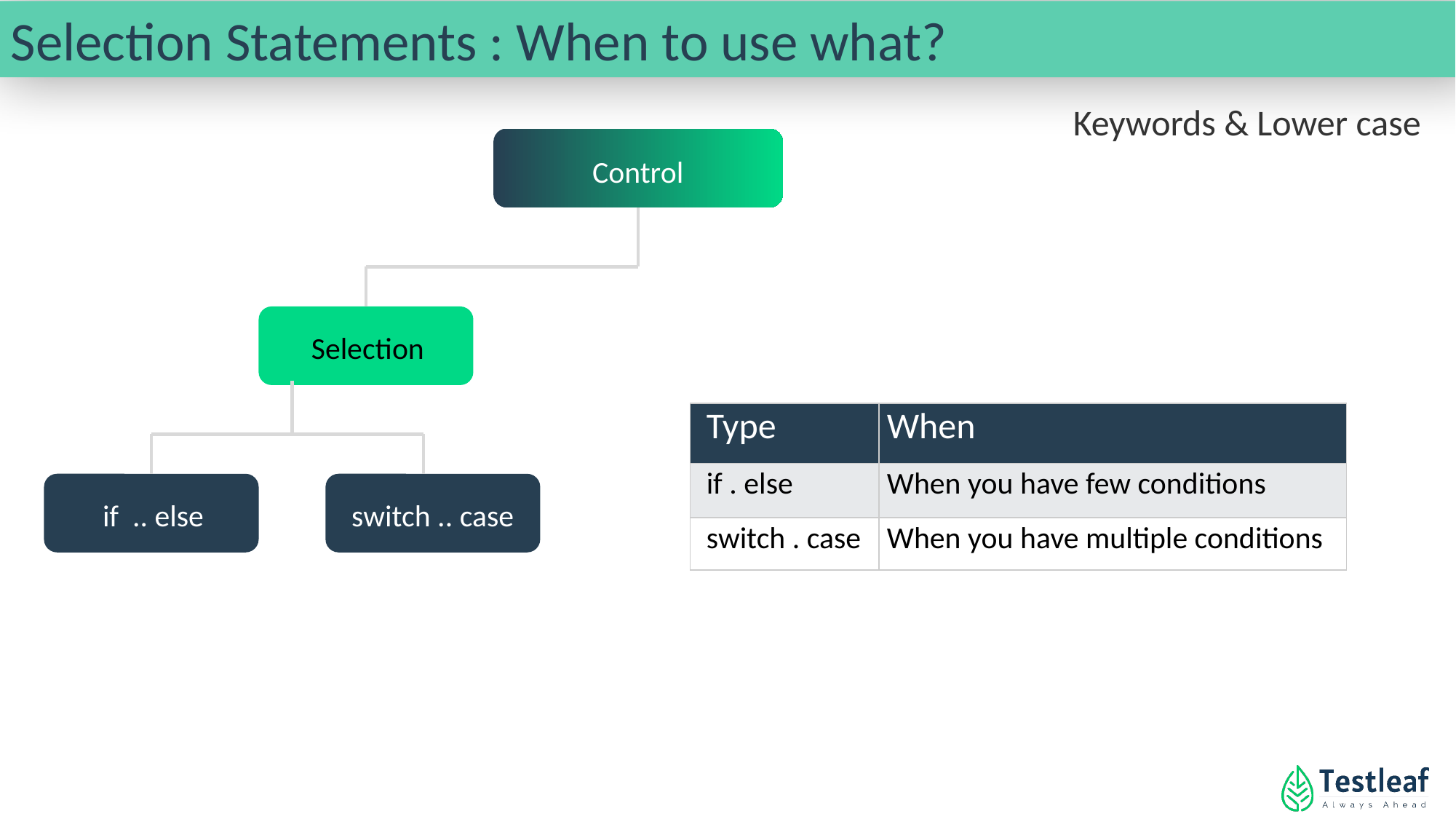

Selection Statements : When to use what?
Keywords & Lower case

Control

Selection
| Type | When |
| --- | --- |
| if . else | When you have few conditions |
| switch . case | When you have multiple conditions |

if  .. else
switch .. case